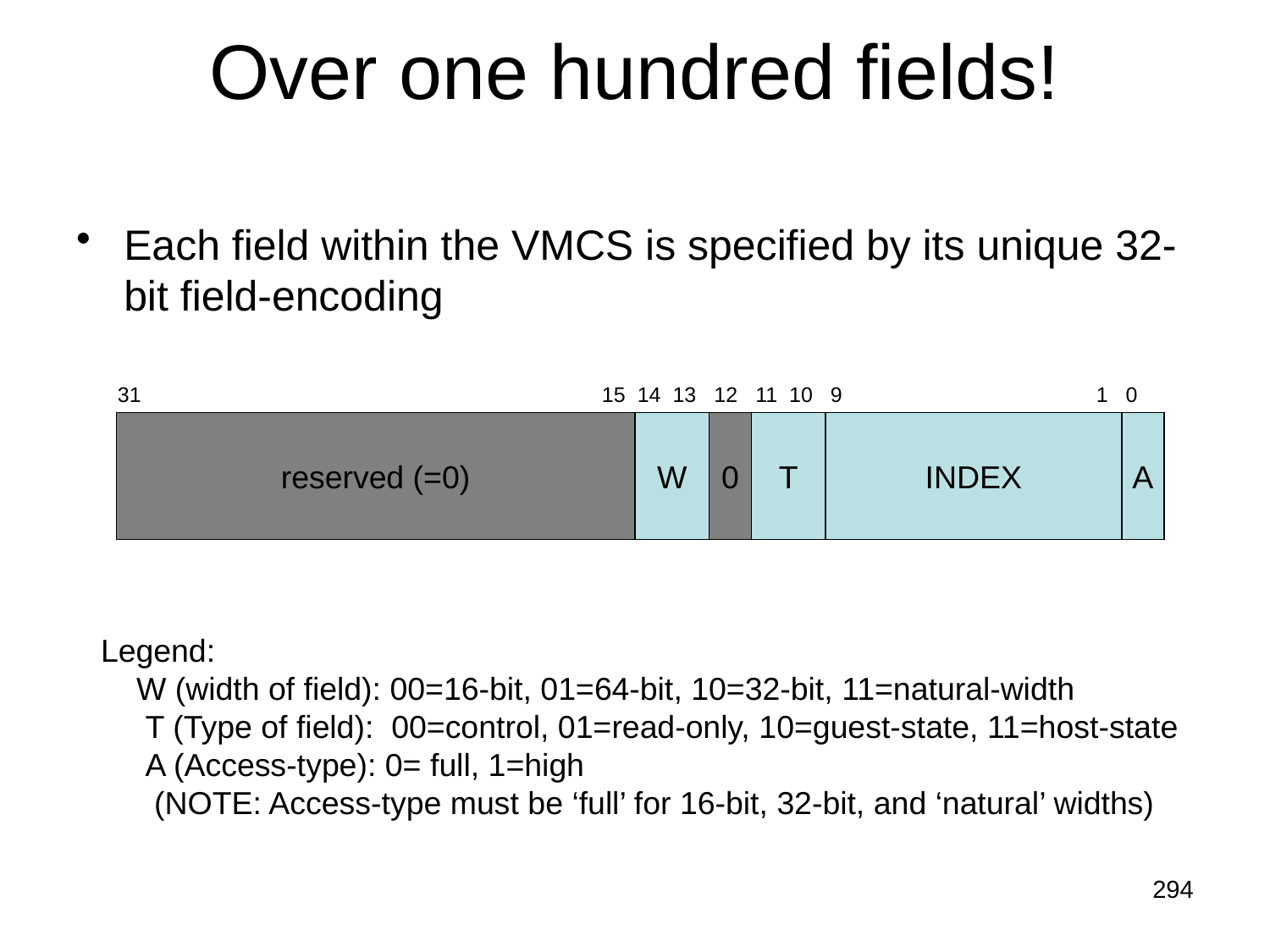

# Over one hundred fields!
Each field within the VMCS is specified by its unique 32-bit field-encoding
31                                                                              15  14  13   12   11  10   9                                           1   0
reserved (=0)
W
0
T
INDEX
A
Legend:
    W (width of field): 00=16-bit, 01=64-bit, 10=32-bit, 11=natural-width
     T (Type of field):  00=control, 01=read-only, 10=guest-state, 11=host-state
     A (Access-type): 0= full, 1=high
      (NOTE: Access-type must be ‘full’ for 16-bit, 32-bit, and ‘natural’ widths)
294